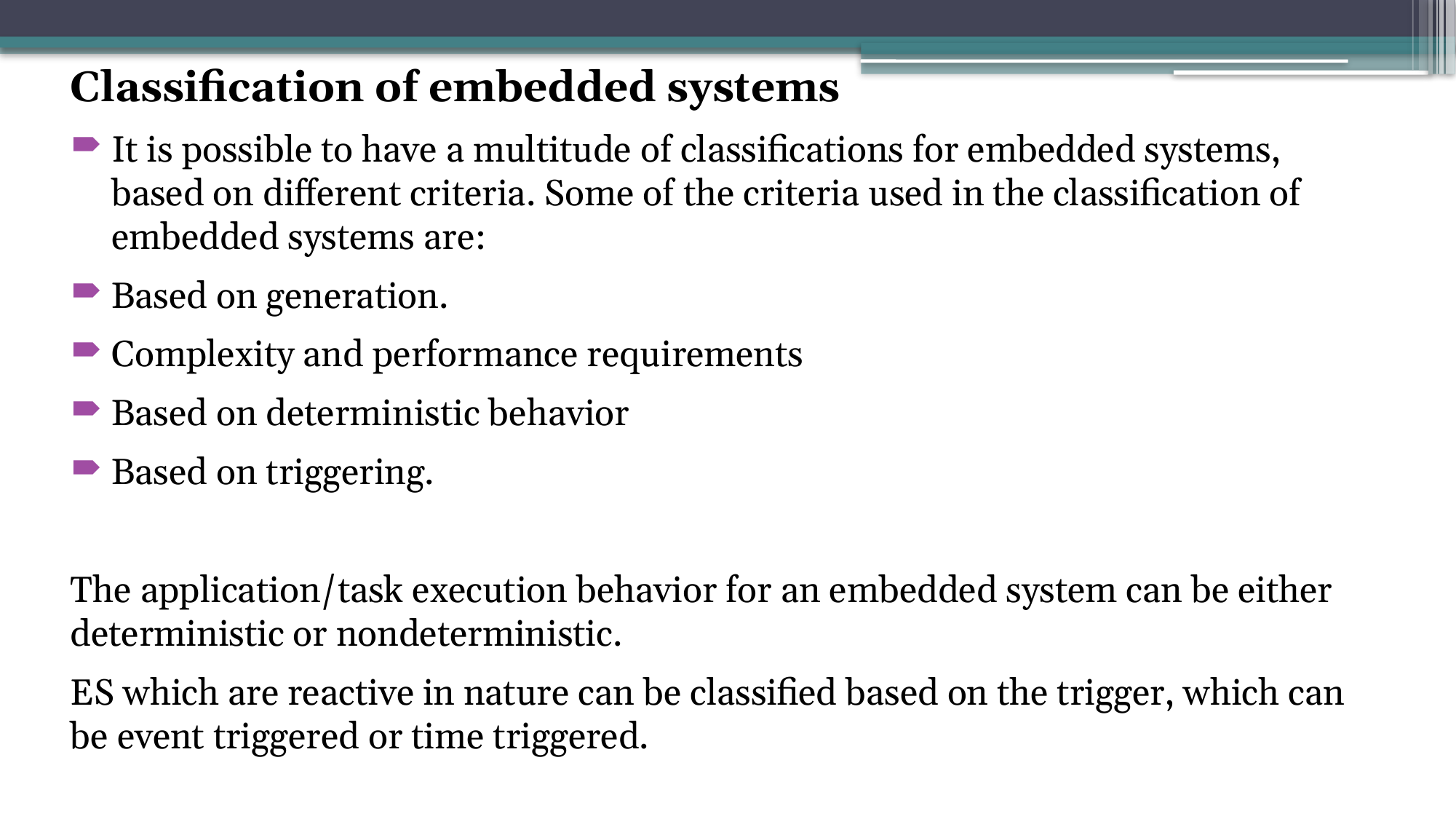

Classification of embedded systems
It is possible to have a multitude of classifications for embedded systems, based on different criteria. Some of the criteria used in the classification of embedded systems are:
Based on generation.
Complexity and performance requirements
Based on deterministic behavior
Based on triggering.

The application/task execution behavior for an embedded system can be either deterministic or nondeterministic.
ES which are reactive in nature can be classified based on the trigger, which can be event triggered or time triggered.